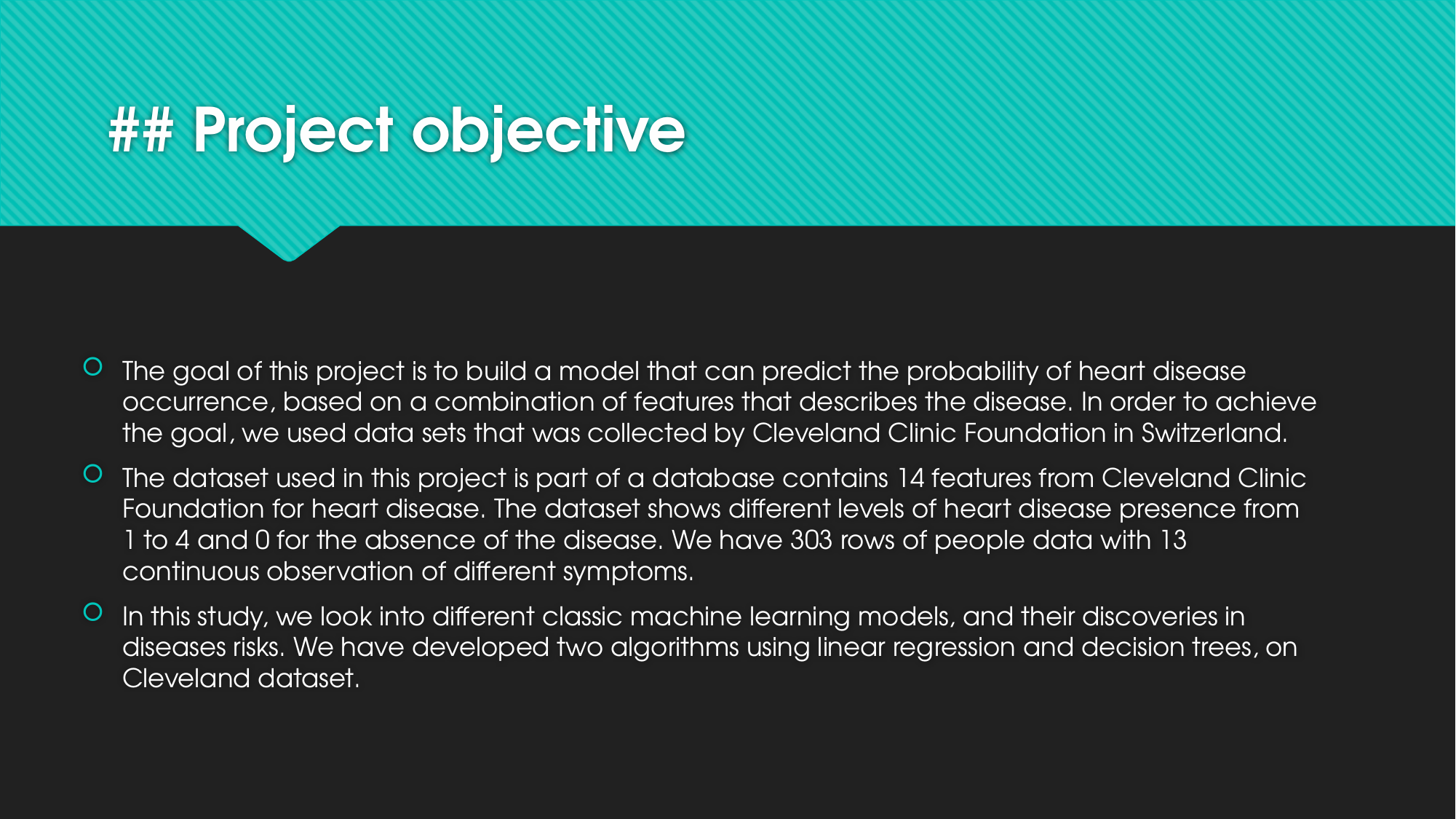

# ## Project objective
The goal of this project is to build a model that can predict the probability of heart disease occurrence, based on a combination of features that describes the disease. In order to achieve the goal, we used data sets that was collected by Cleveland Clinic Foundation in Switzerland.
The dataset used in this project is part of a database contains 14 features from Cleveland Clinic Foundation for heart disease. The dataset shows different levels of heart disease presence from 1 to 4 and 0 for the absence of the disease. We have 303 rows of people data with 13 continuous observation of different symptoms.
In this study, we look into different classic machine learning models, and their discoveries in diseases risks. We have developed two algorithms using linear regression and decision trees, on Cleveland dataset.